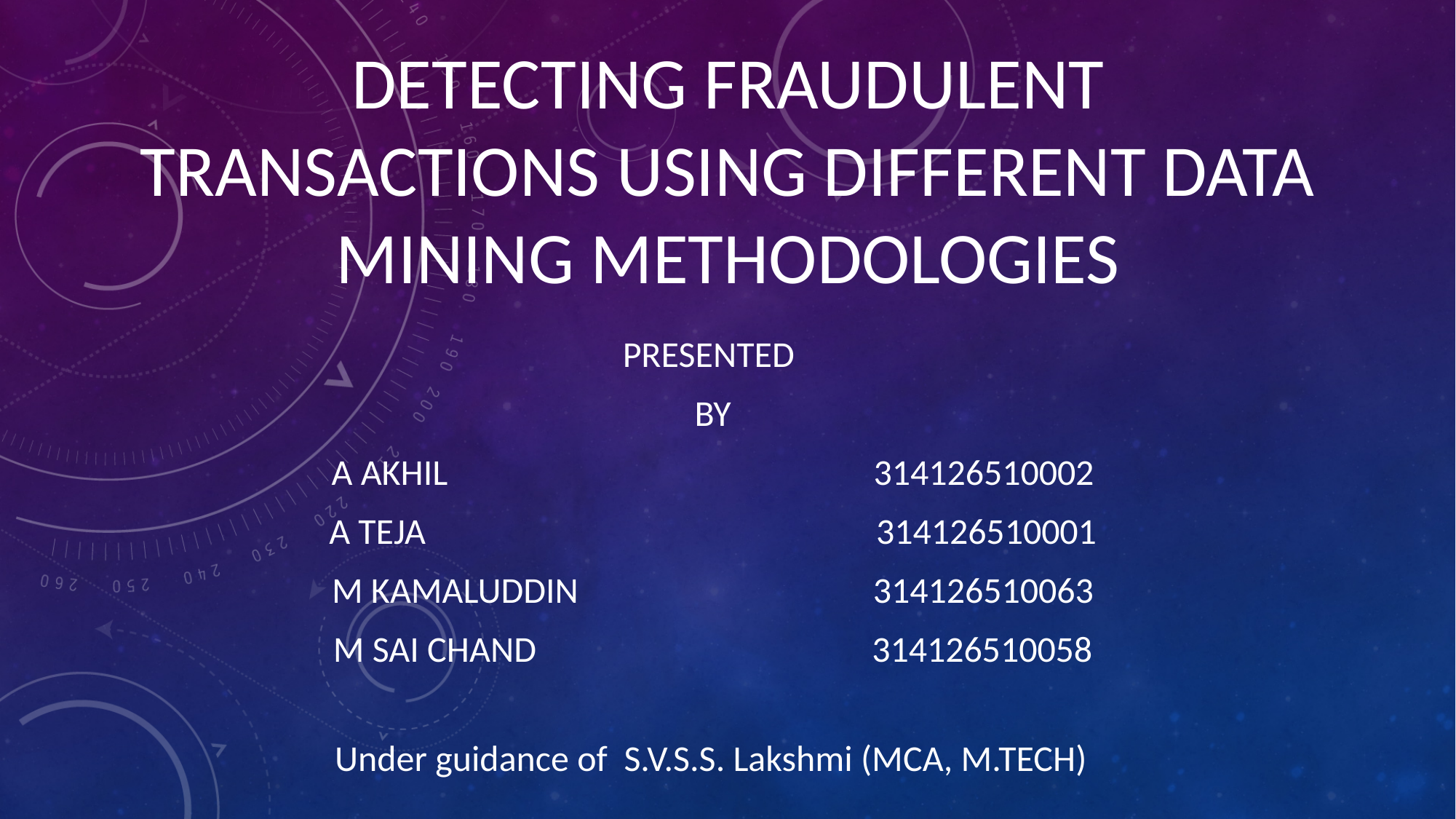

# Detecting fraudulent transactions using different data mining methodologies
PRESENTED
BY
A Akhil                                                    314126510002
A Teja                                                       314126510001
M Kamaluddin                                    314126510063
M Sai Chand                                         314126510058

Under guidance of  S.V.S.S. Lakshmi (MCA, M.TECH)